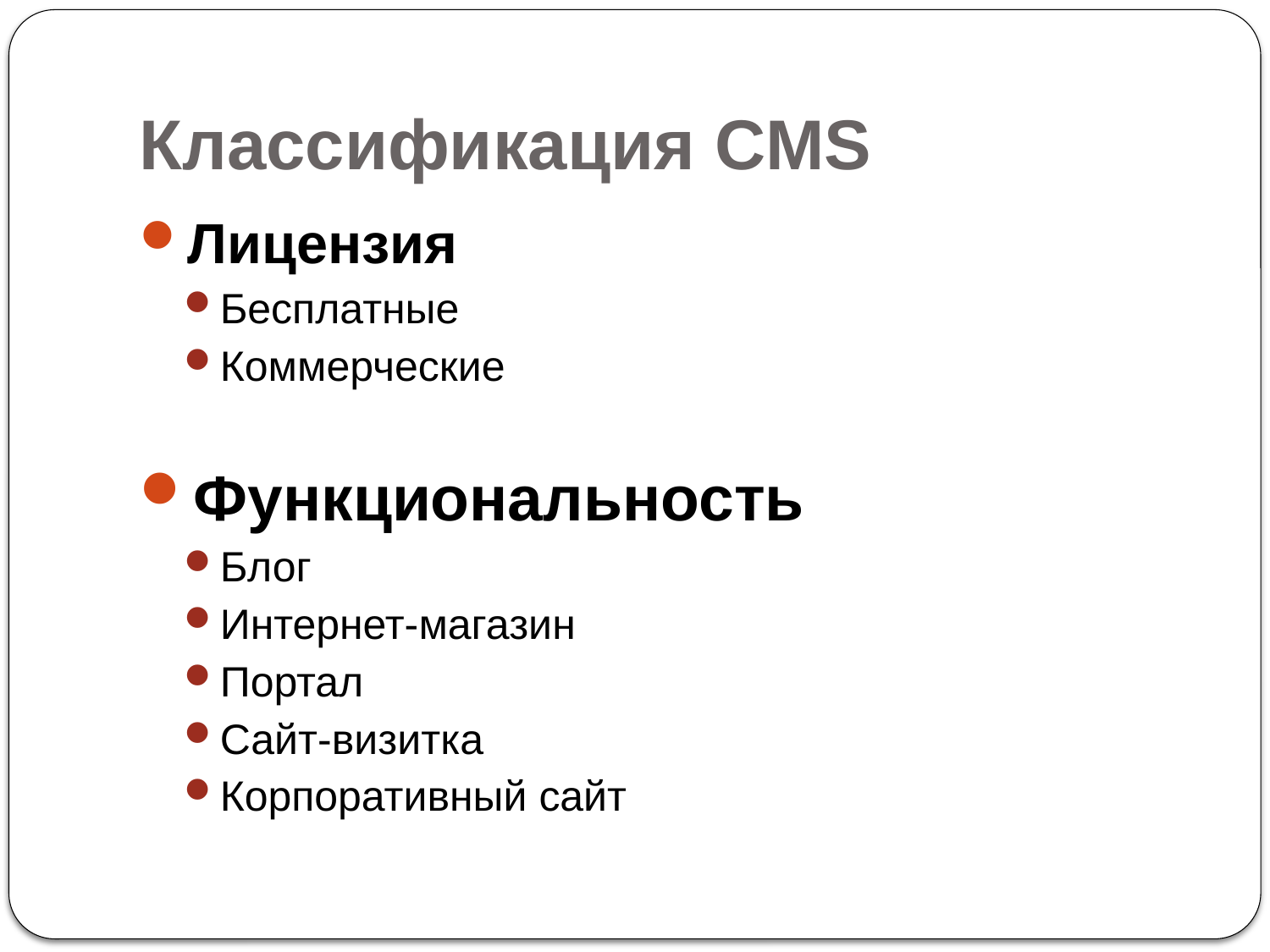

# Классификация CMS
Лицензия
Бесплатные
Коммерческие

Функциональность
Блог
Интернет-магазин
Портал
Сайт-визитка
Корпоративный сайт